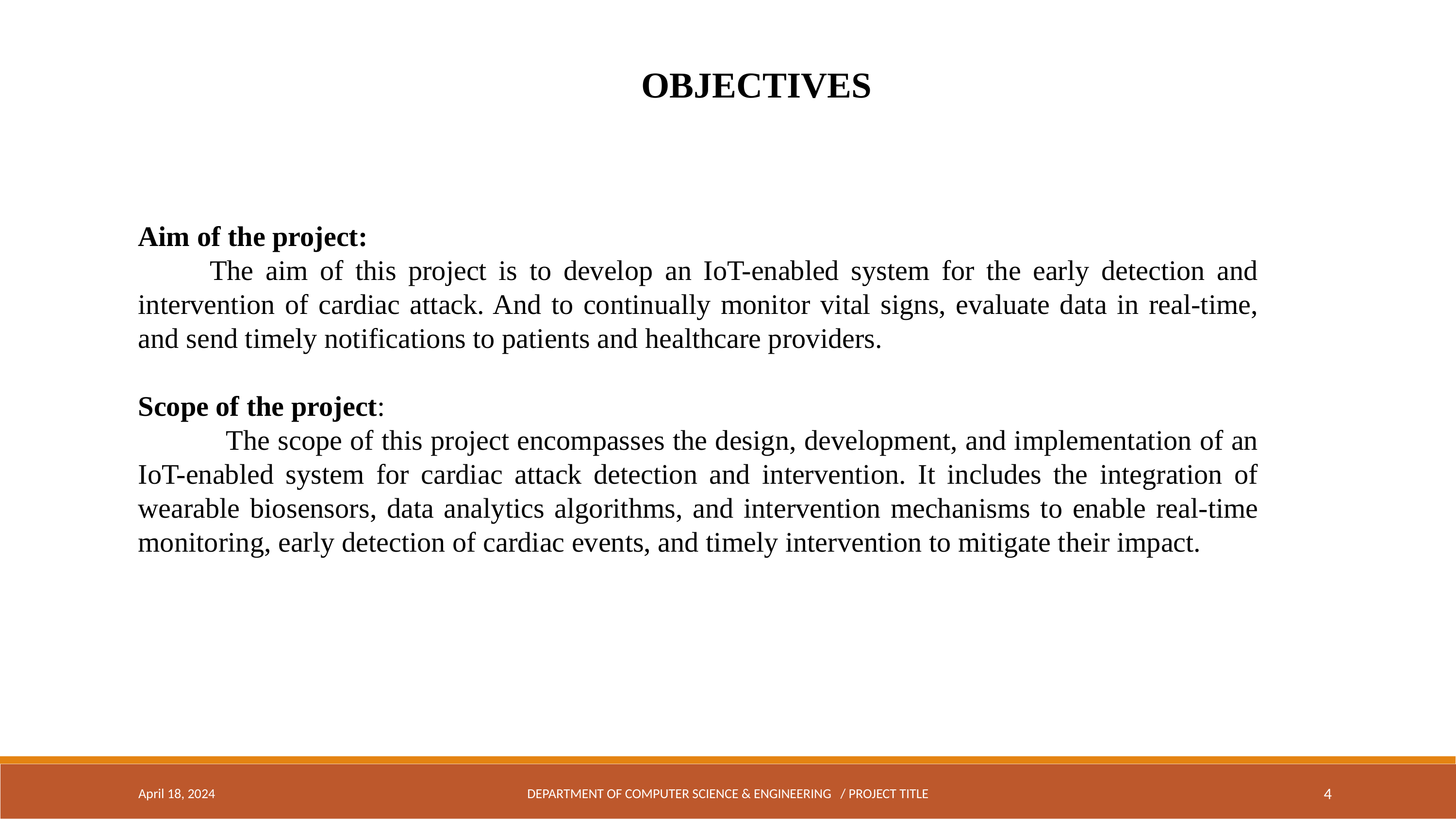

OBJECTIVES

Aim of the project:
      The aim of this project is to develop an IoT-enabled system for the early detection and intervention of cardiac attack. And to continually monitor vital signs, evaluate data in real-time, and send timely notifications to patients and healthcare providers.

Scope of the project:
           The scope of this project encompasses the design, development, and implementation of an IoT-enabled system for cardiac attack detection and intervention. It includes the integration of wearable biosensors, data analytics algorithms, and intervention mechanisms to enable real-time monitoring, early detection of cardiac events, and timely intervention to mitigate their impact.
April 18, 2024
DEPARTMENT OF COMPUTER SCIENCE & ENGINEERING   / PROJECT TITLE
4